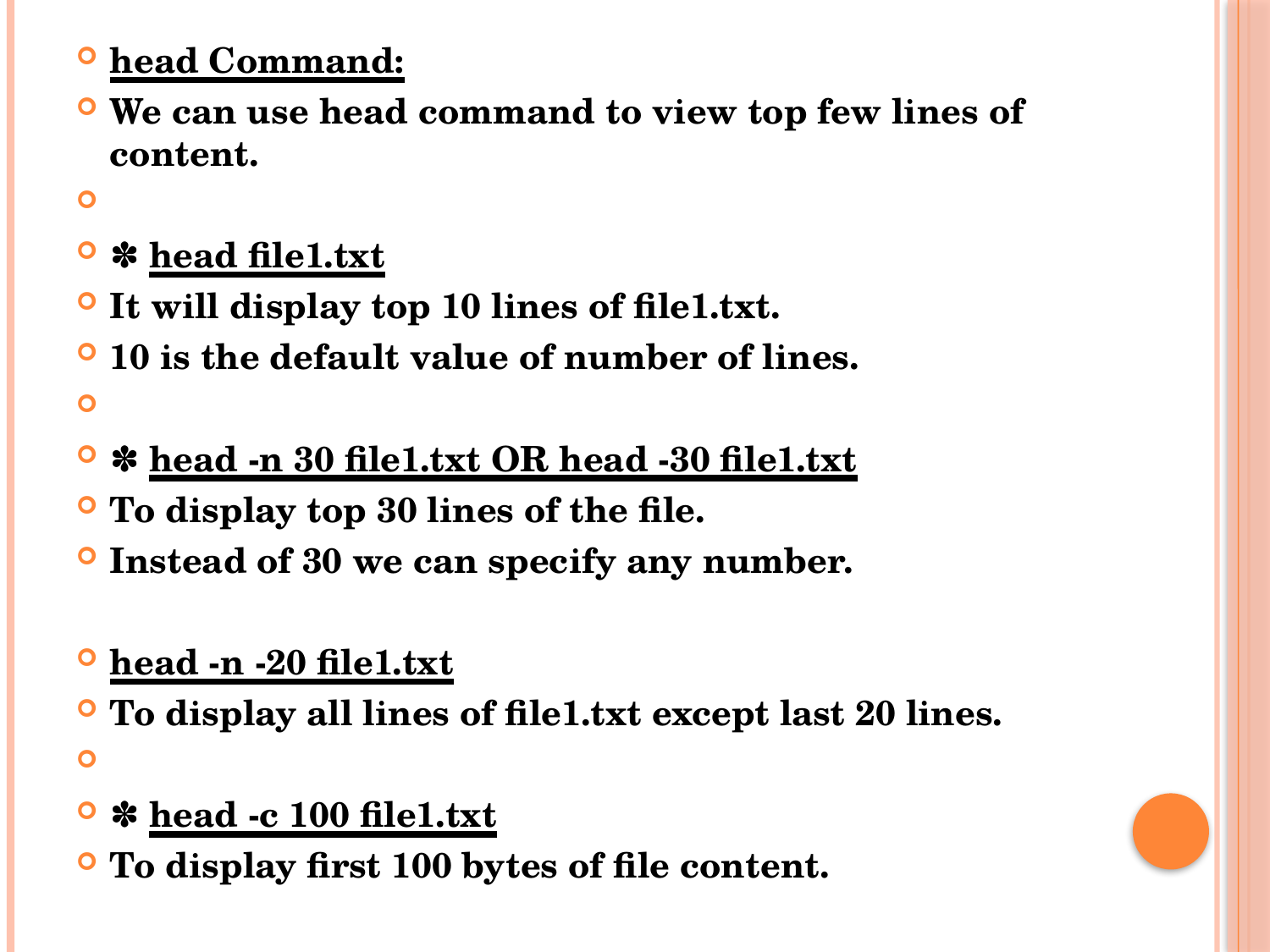

head Command:
We can use head command to view top few lines of content.

✽ head file1.txt
It will display top 10 lines of file1.txt.
10 is the default value of number of lines.

✽ head -n 30 file1.txt OR head -30 file1.txt
To display top 30 lines of the file.
Instead of 30 we can specify any number.

head -n -20 file1.txt
To display all lines of file1.txt except last 20 lines.

✽ head -c 100 file1.txt
To display first 100 bytes of file content.